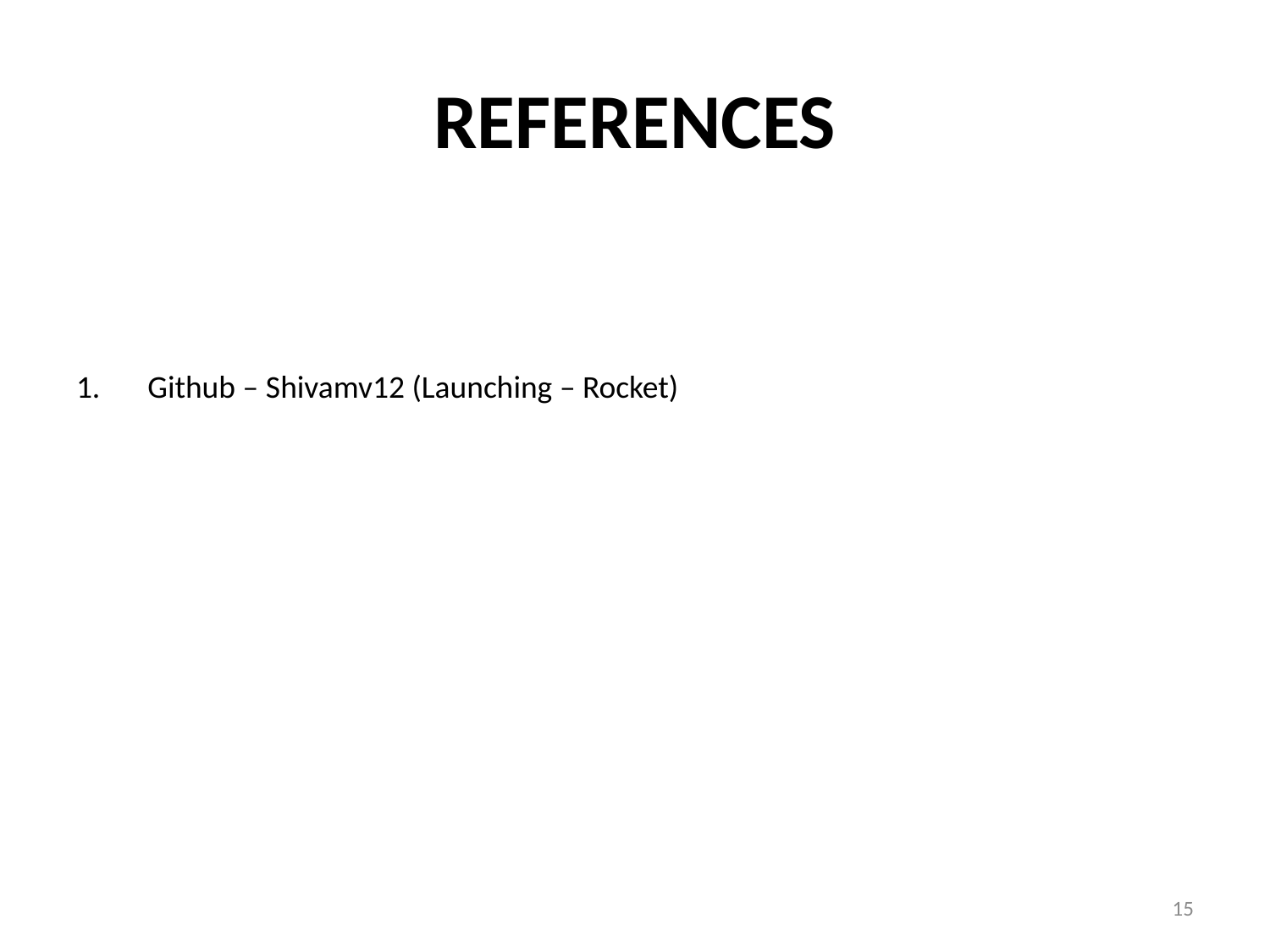

# References
Github – Shivamv12 (Launching – Rocket)

15